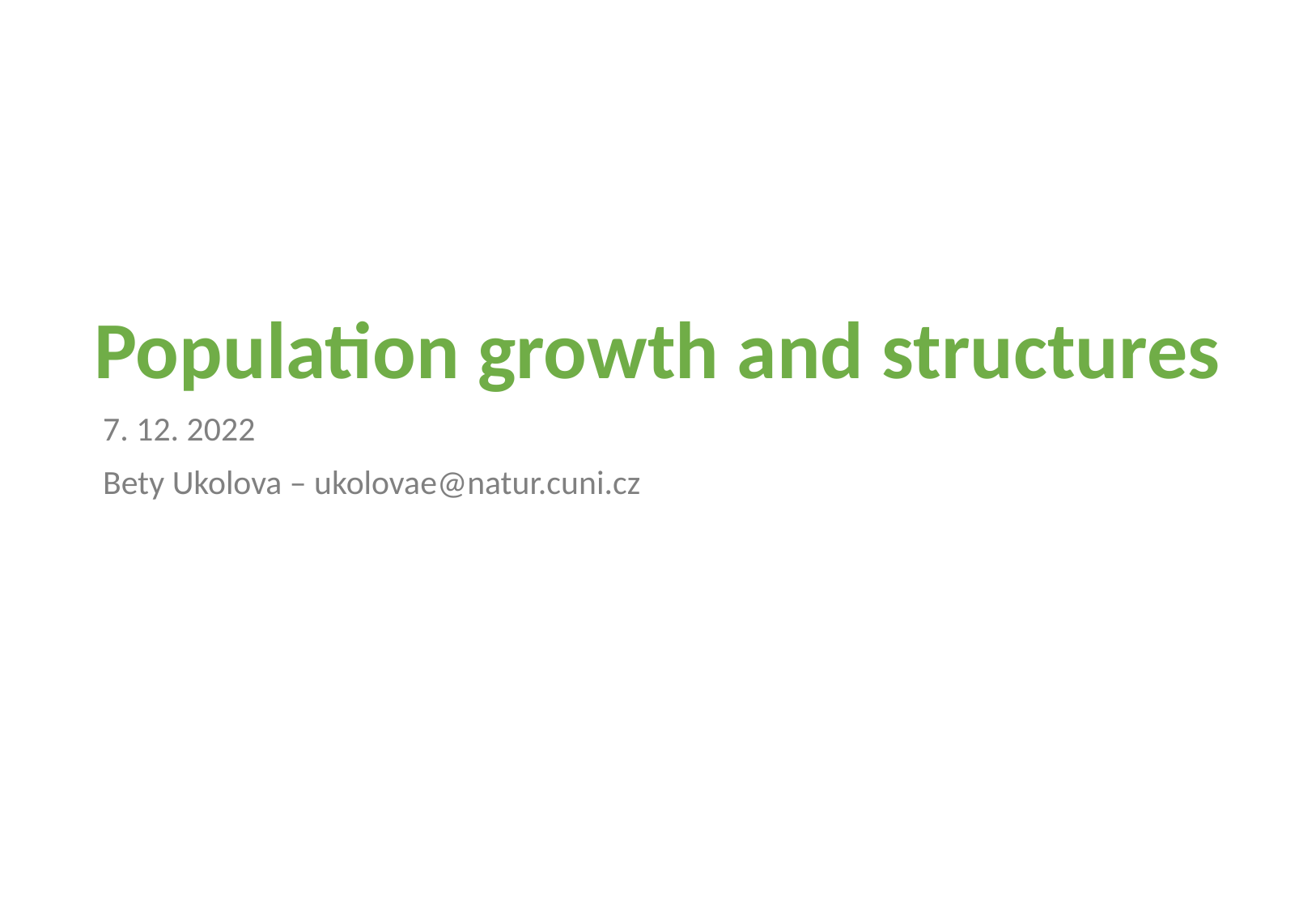

# Population growth and structures
7. 12. 2022
Bety Ukolova – ukolovae@natur.cuni.cz